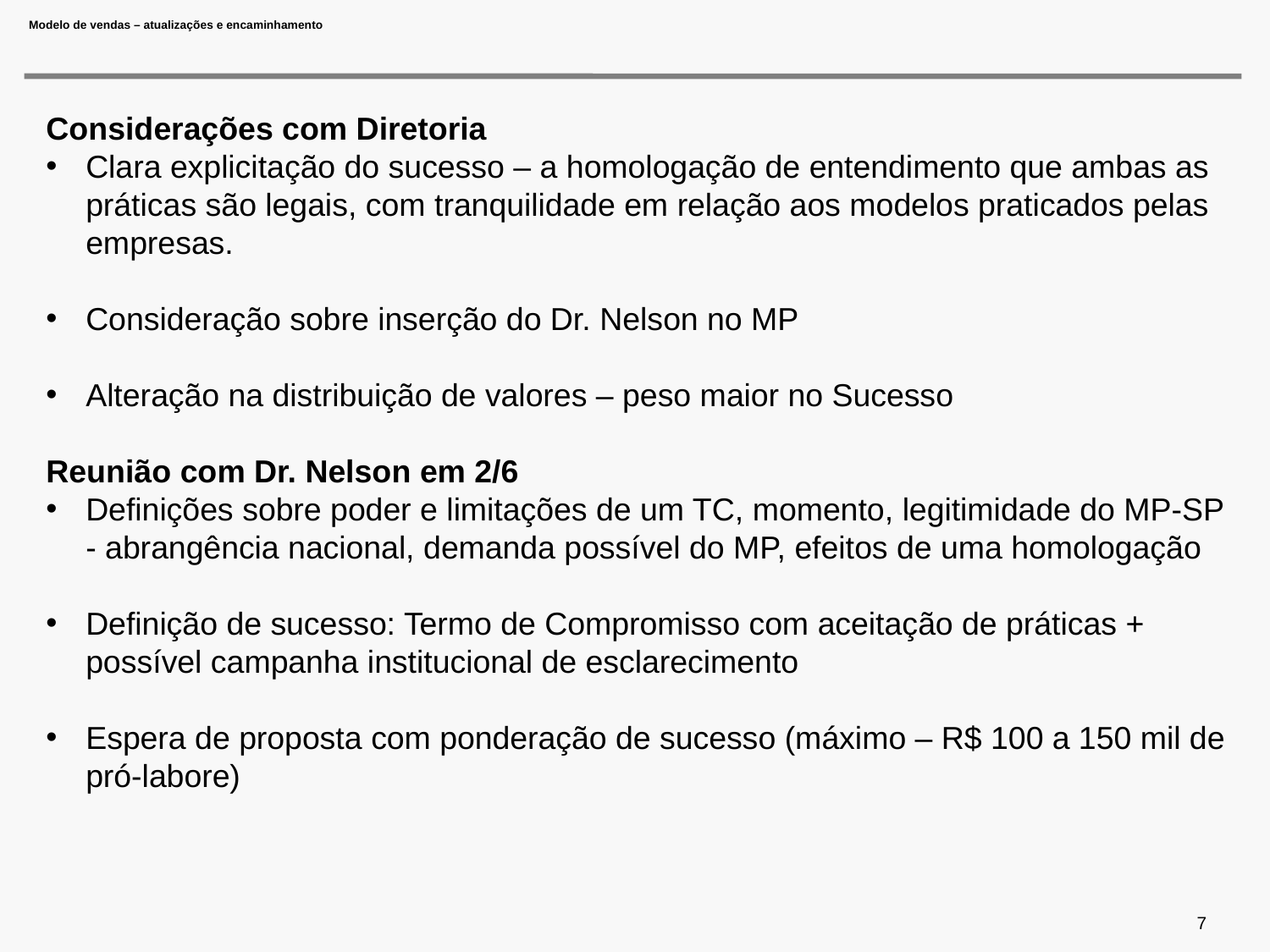

# Modelo de vendas – atualizações e encaminhamento

Considerações com Diretoria
Clara explicitação do sucesso – a homologação de entendimento que ambas as práticas são legais, com tranquilidade em relação aos modelos praticados pelas empresas.

Consideração sobre inserção do Dr. Nelson no MP

Alteração na distribuição de valores – peso maior no Sucesso

Reunião com Dr. Nelson em 2/6
Definições sobre poder e limitações de um TC, momento, legitimidade do MP-SP - abrangência nacional, demanda possível do MP, efeitos de uma homologação

Definição de sucesso: Termo de Compromisso com aceitação de práticas + possível campanha institucional de esclarecimento

Espera de proposta com ponderação de sucesso (máximo – R$ 100 a 150 mil de pró-labore)

7